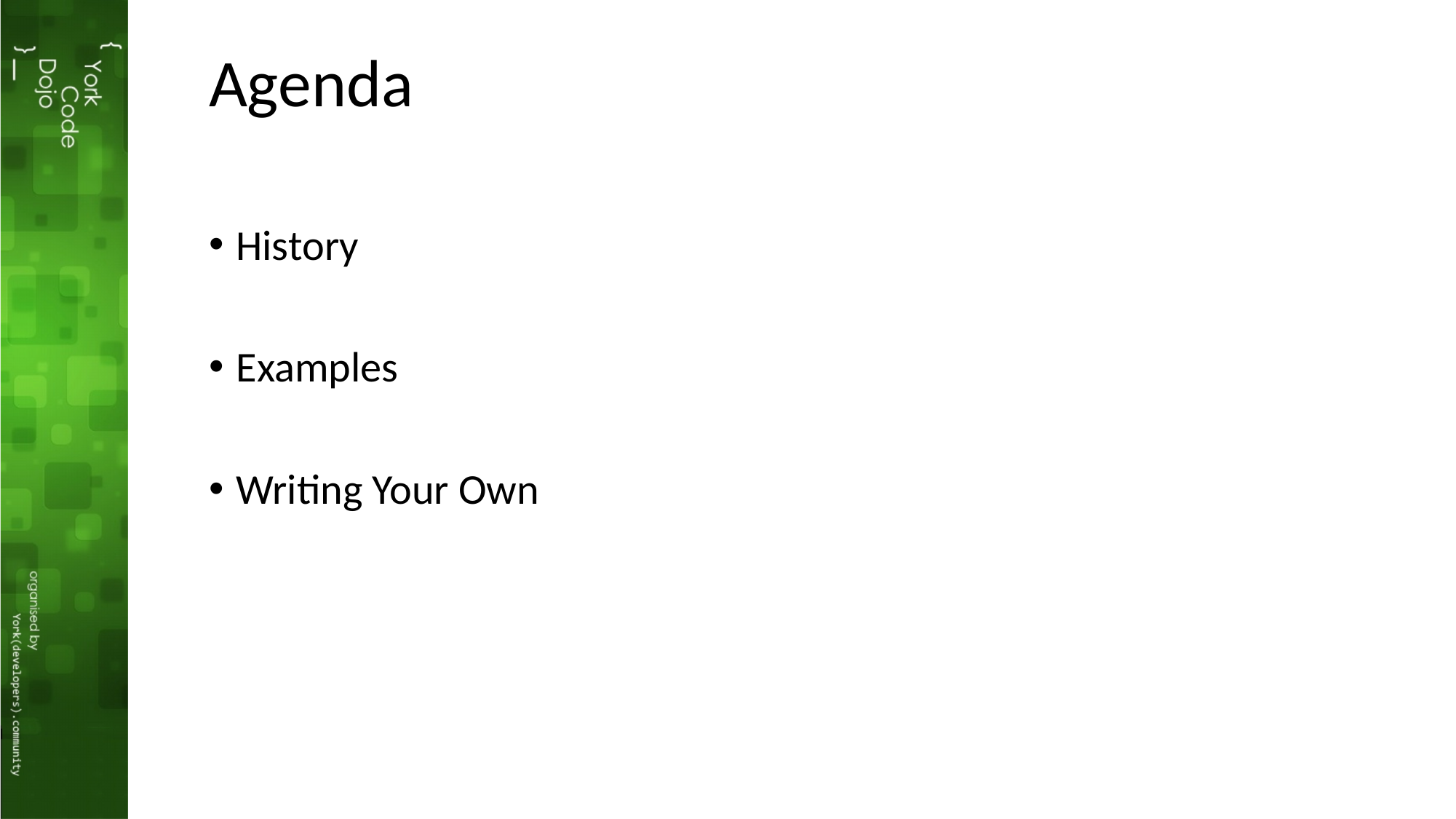

# Agenda
History

Examples

Writing Your Own